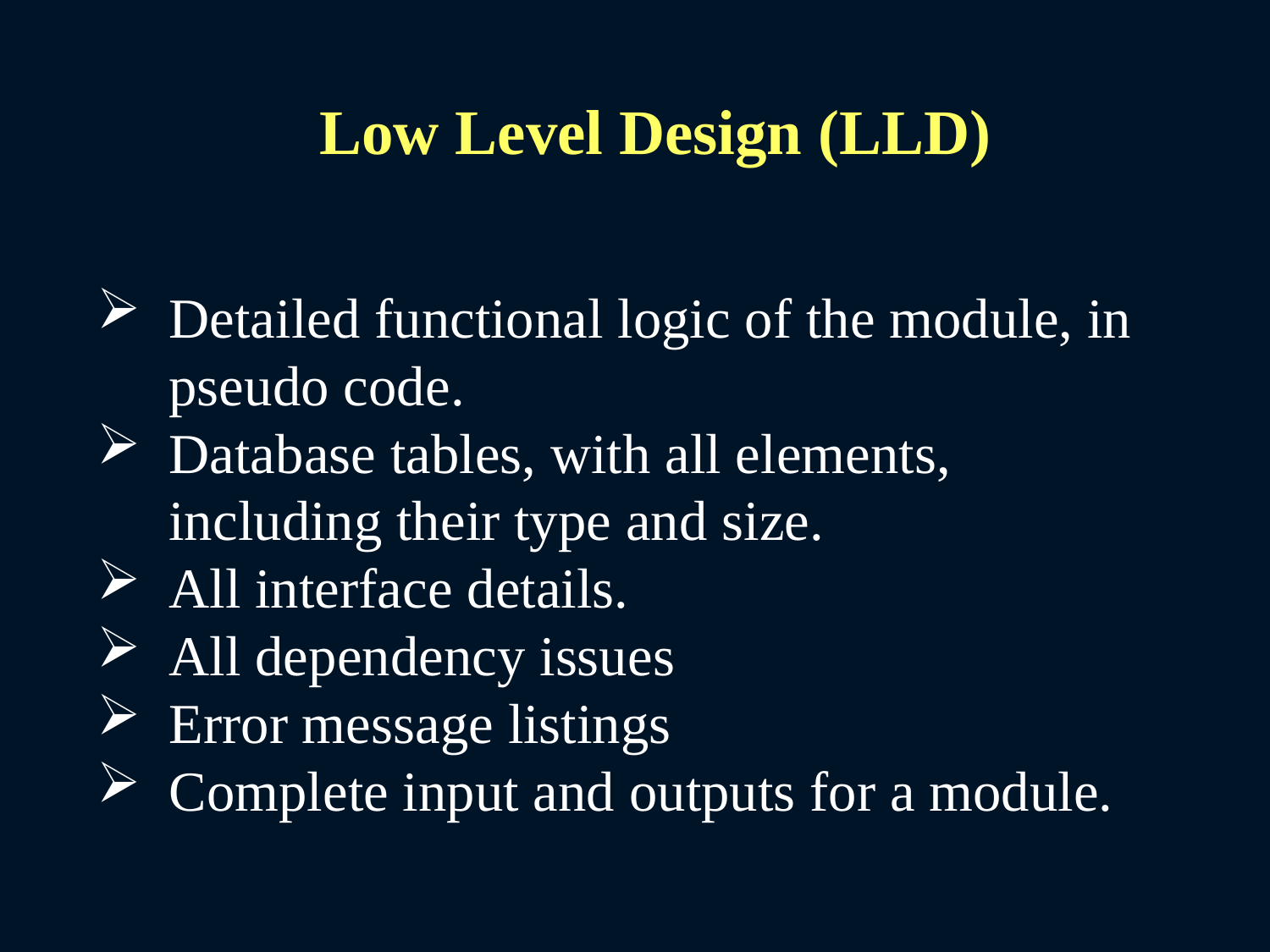

Low Level Design (LLD)
Detailed functional logic of the module, in pseudo code.
Database tables, with all elements, including their type and size.
All interface details.
All dependency issues
Error message listings
Complete input and outputs for a module.